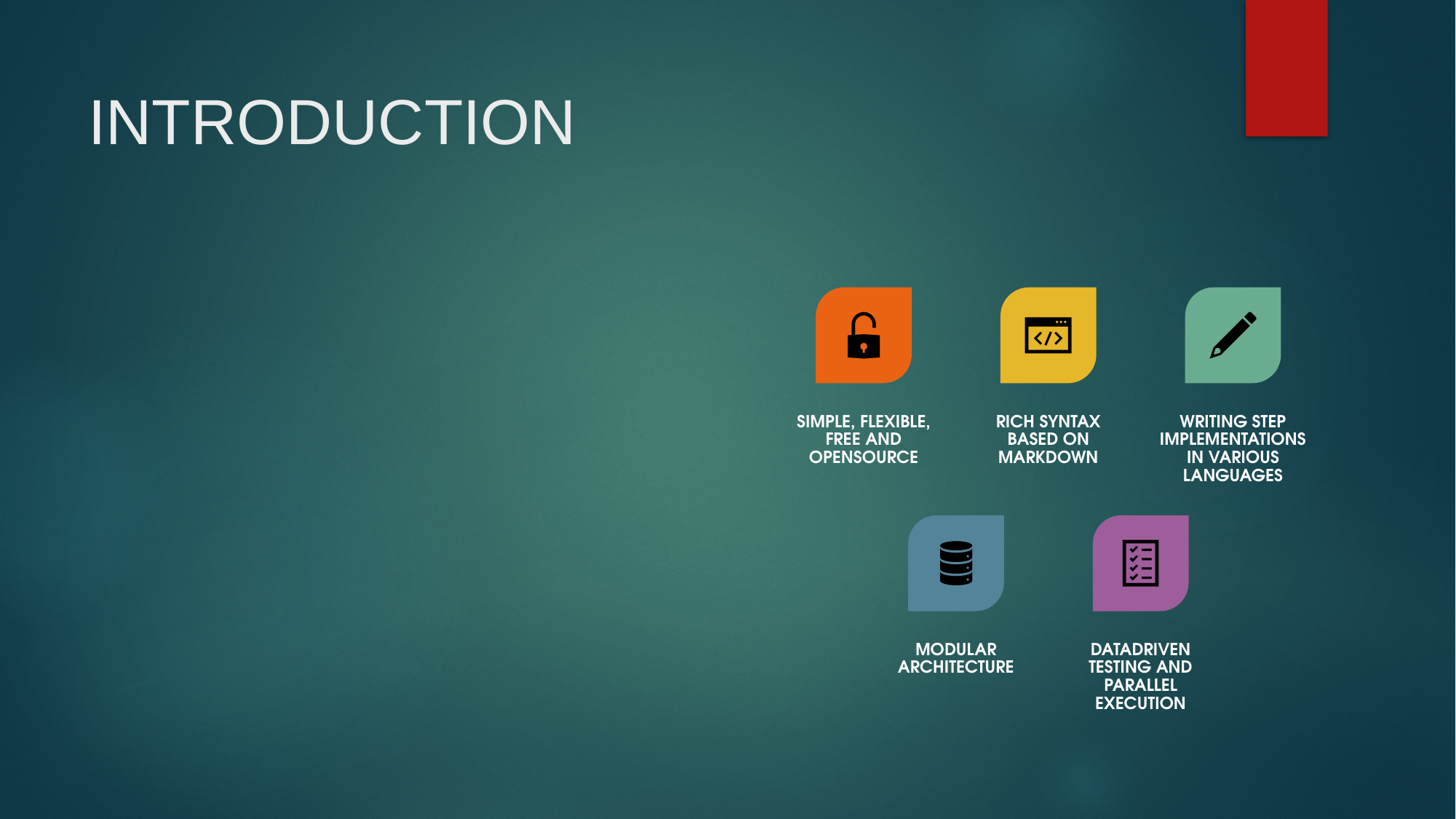

# INTRODUCTION
Simple, flexible, free and opensource
Rich syntax based on markdown
Writing step implementations in various languages
Modular architecture
Datadriven Testing and Parallel Execution